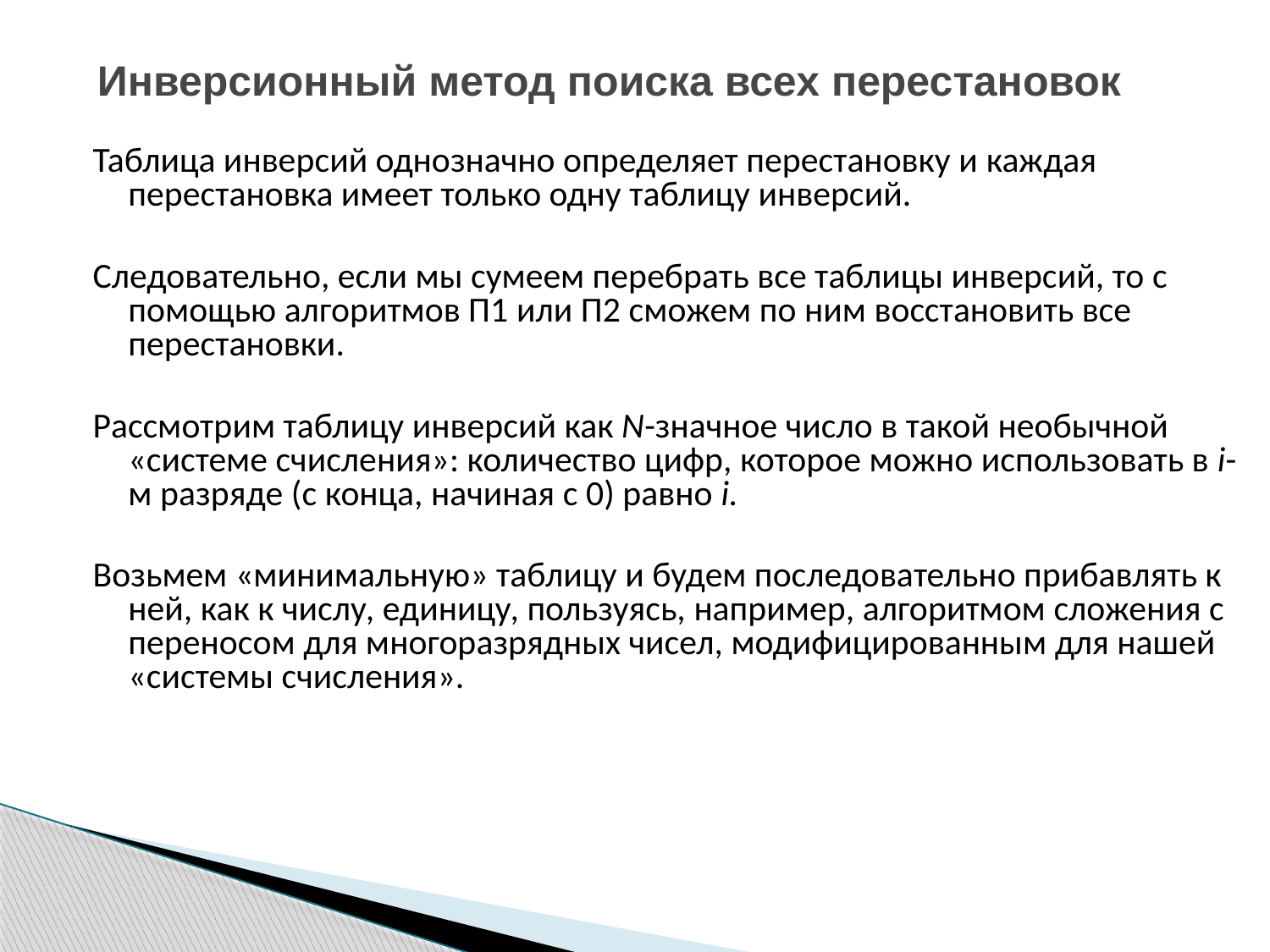

# Инверсионный метод поиска всех перестановок
Таблица инверсий однозначно определяет перестановку и каждая перестановка имеет только одну таблицу инверсий.

Следовательно, если мы сумеем перебрать все таблицы инверсий, то с помощью алгоритмов П1 или П2 сможем по ним восстановить все перестановки.

Рассмотрим таблицу инверсий как N-значное число в такой необычной «системе счисления»: количество цифр, которое можно использовать в i-м разряде (с конца, начиная с 0) равно i.

Возьмем «минимальную» таблицу и будем последовательно прибавлять к ней, как к числу, единицу, пользуясь, например, алгоритмом сложения с переносом для многоразрядных чисел, модифицированным для нашей «системы счисления».